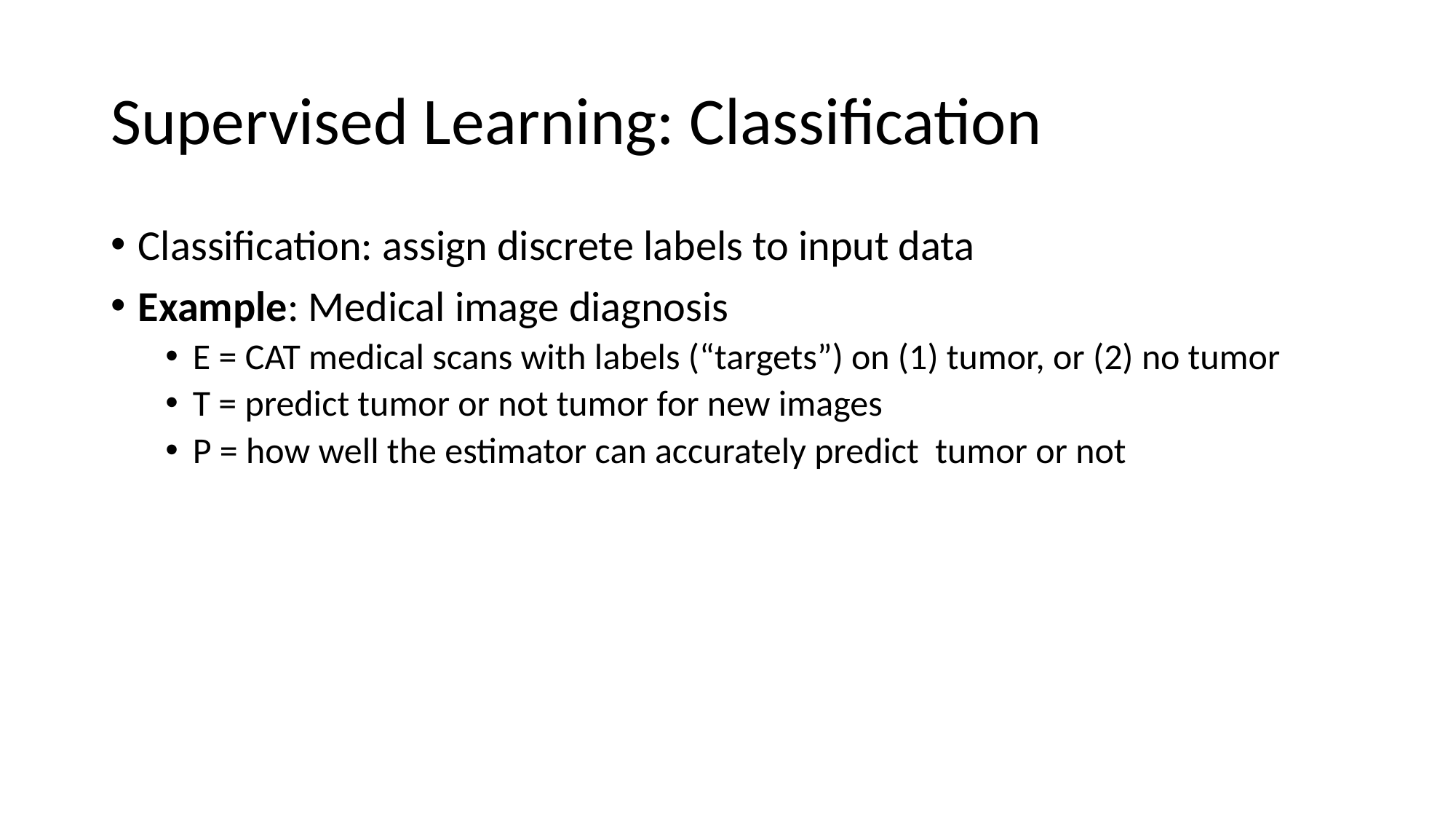

# Supervised Learning: Classification
Classification: assign discrete labels to input data
Example: Medical image diagnosis
E = CAT medical scans with labels (“targets”) on (1) tumor, or (2) no tumor
T = predict tumor or not tumor for new images
P = how well the estimator can accurately predict  tumor or not